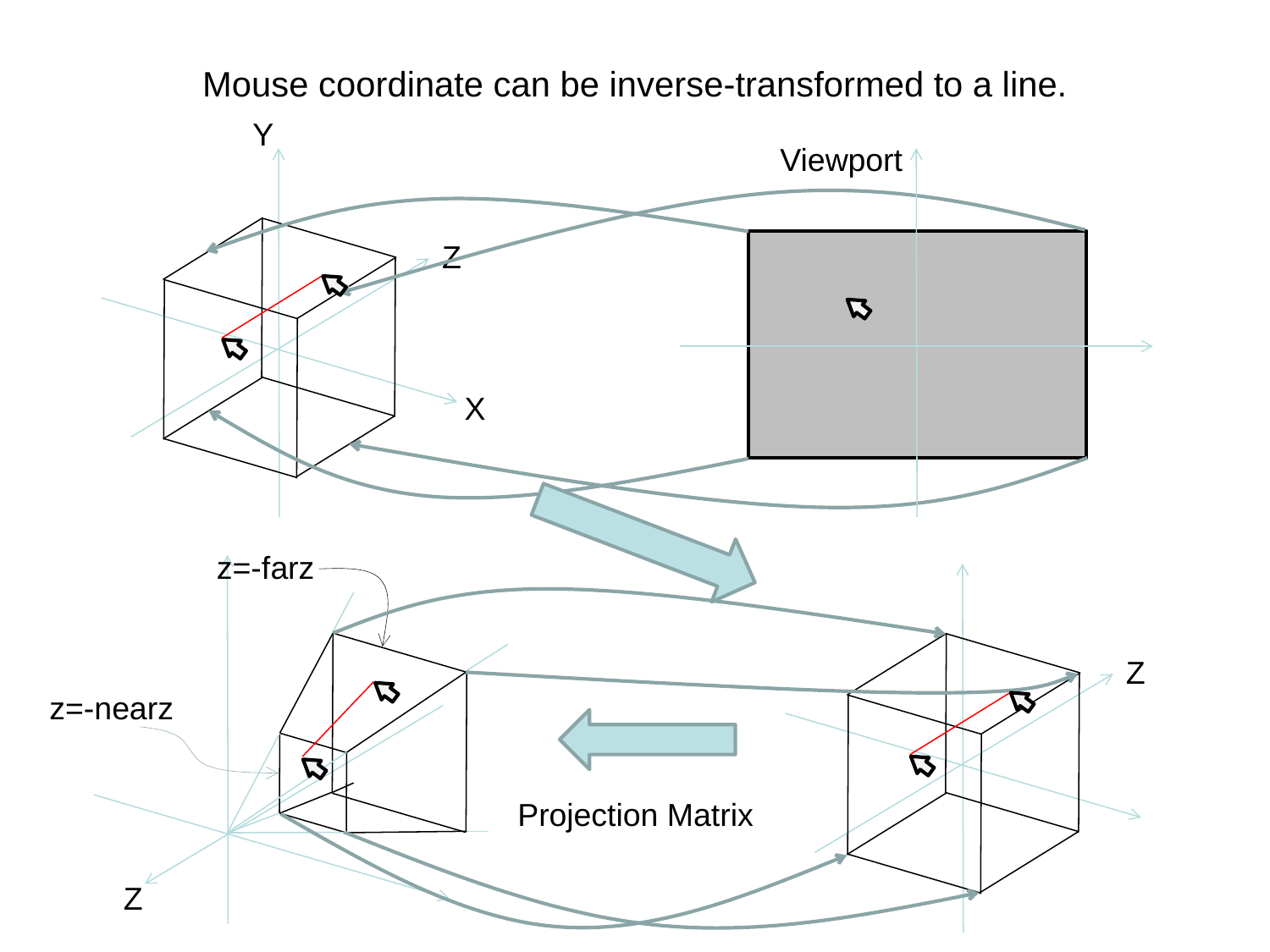

# Mouse coordinate can be inverse-transformed to a line.
Y
Viewport

Z

X

z=-farz

Z

z=-nearz

Projection Matrix

Z